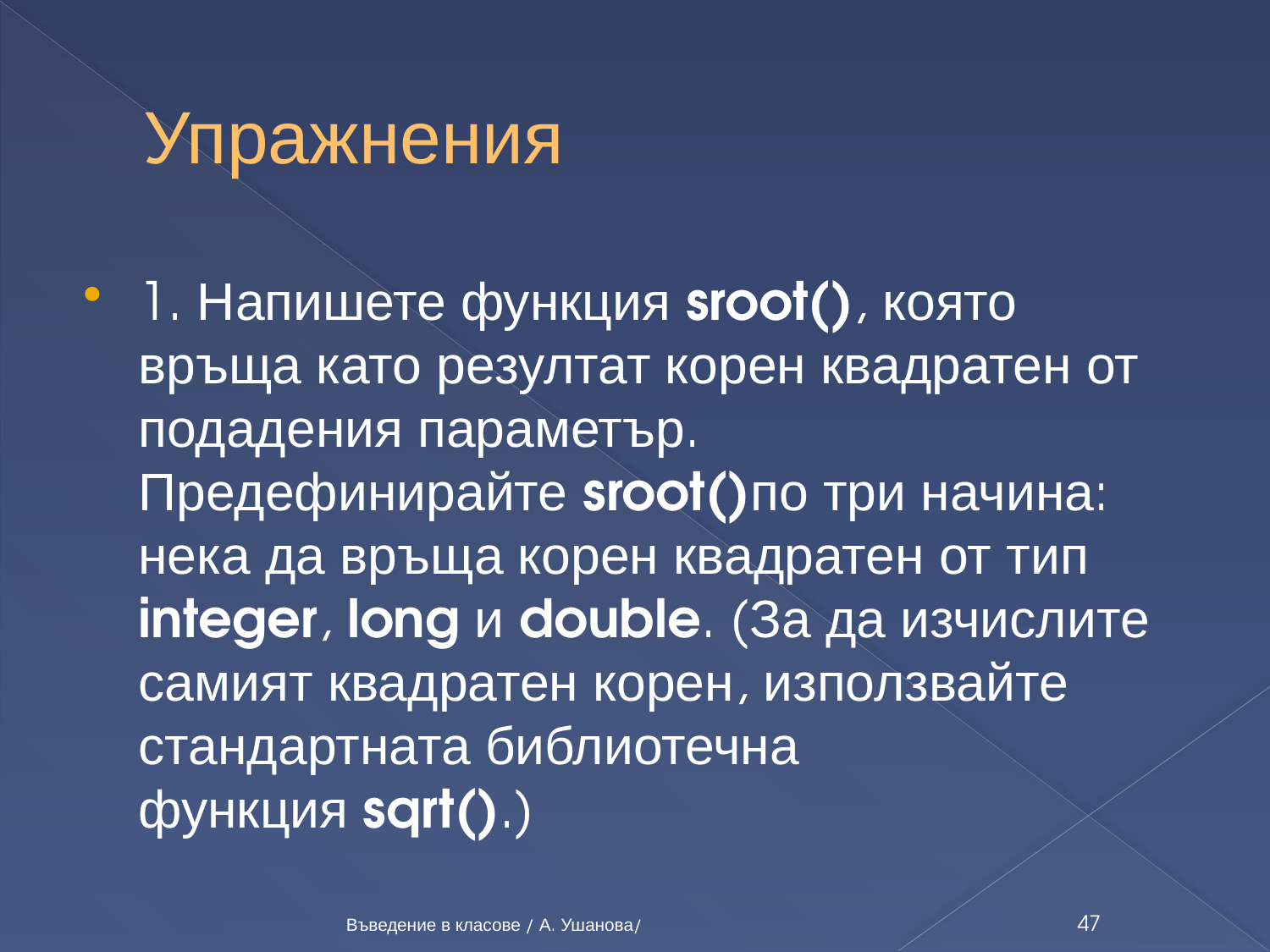

# Упражнения
1. Напишете функция sroot(), която връща като резултат корен квадратен от подадения параметър. Предефинирайте sroot()по три начина: нека да връща корен квадратен от тип integer, long и double. (За да изчислите самият квадратен корен, използвайте стандартната библиотечна функция sqrt().)

Въведение в класове / А. Ушанова/
47